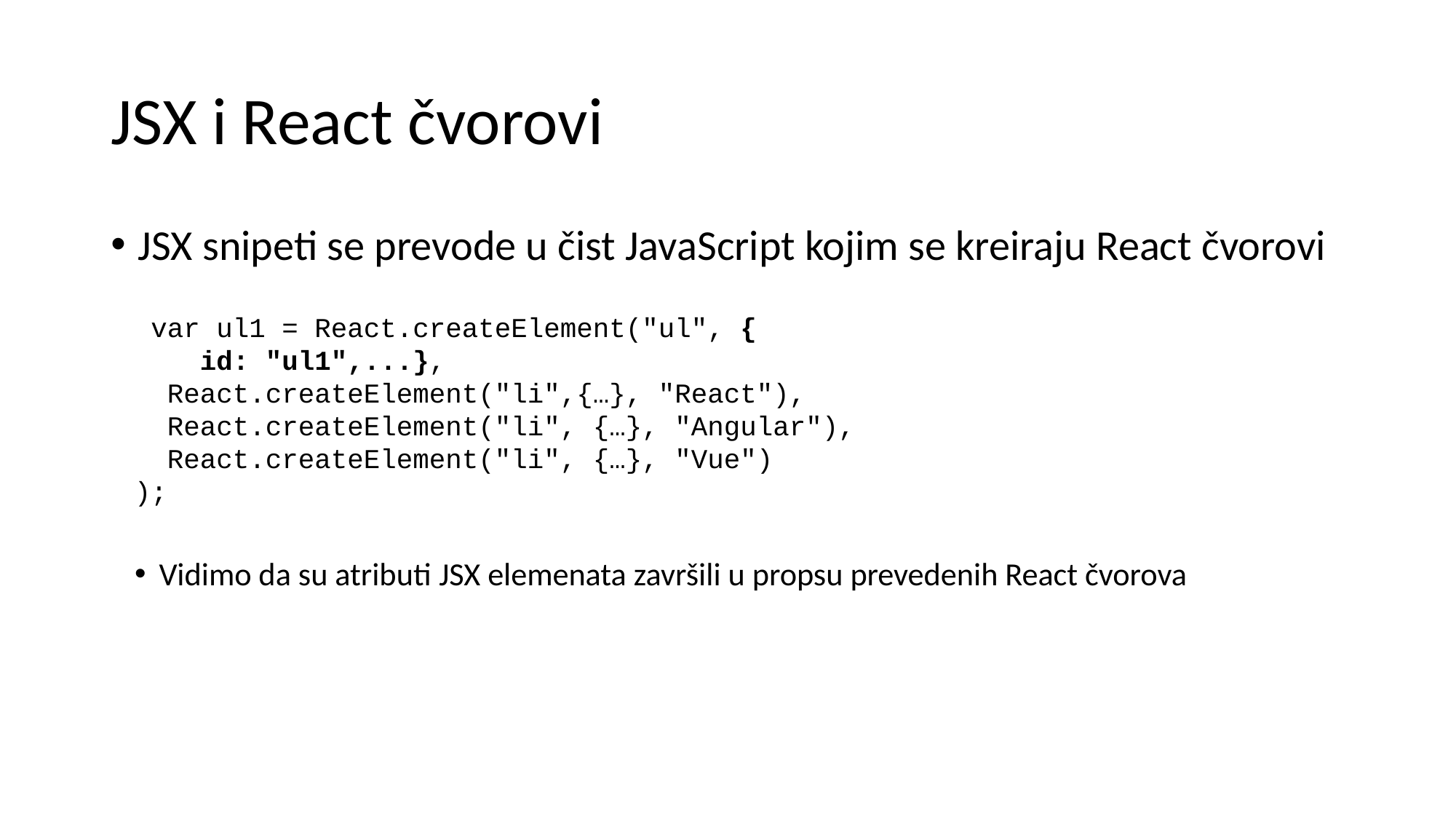

# JSX i React čvorovi
JSX snipeti se prevode u čist JavaScript kojim se kreiraju React čvorovi
 var ul1 = React.createElement("ul", {
    id: "ul1",...},
  React.createElement("li",{…}, "React"),
  React.createElement("li", {…}, "Angular"),
  React.createElement("li", {…}, "Vue")
);
Vidimo da su atributi JSX elemenata završili u propsu prevedenih React čvorova